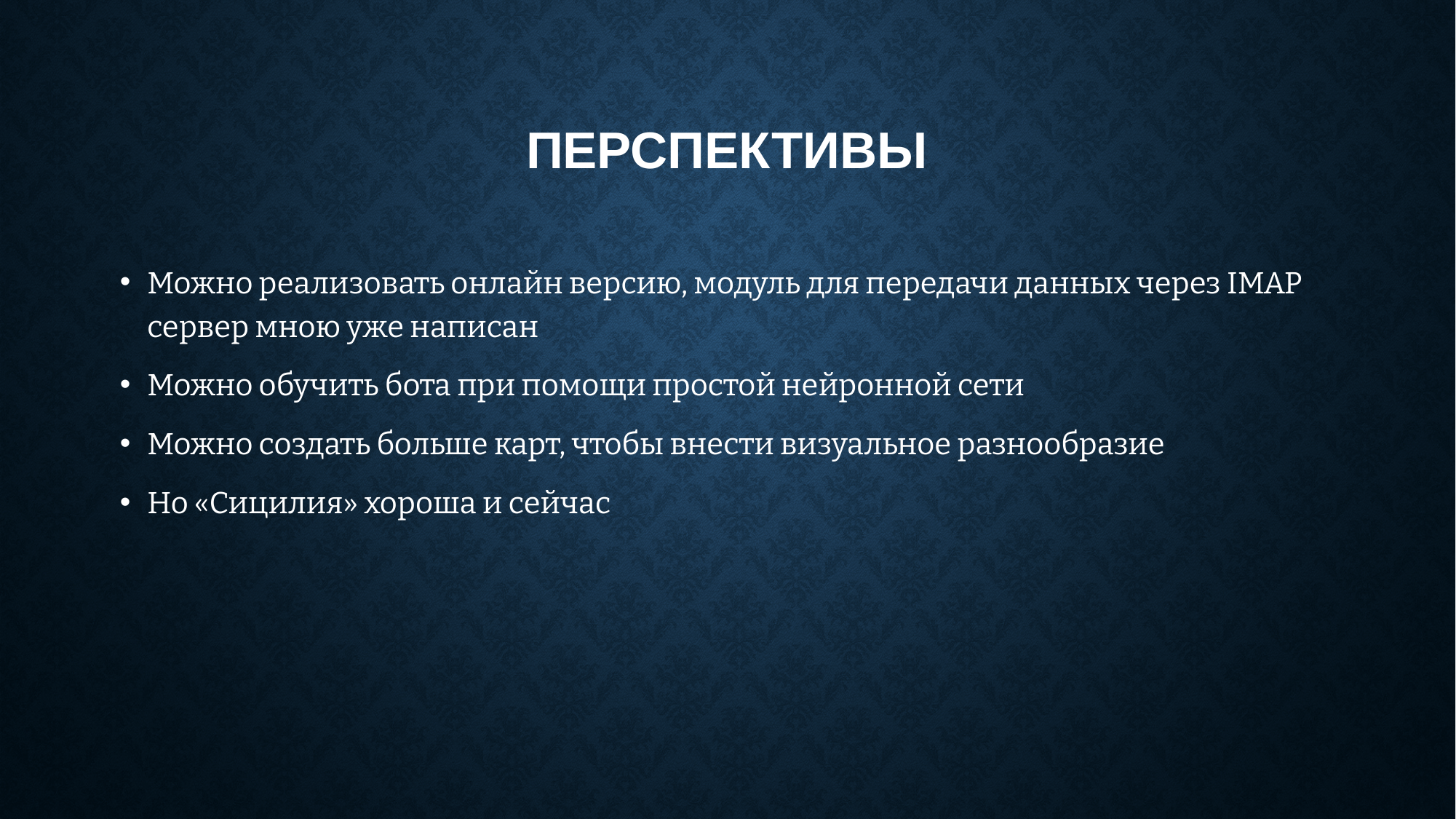

# перспективы
Можно реализовать онлайн версию, модуль для передачи данных через IMAP сервер мною уже написан
Можно обучить бота при помощи простой нейронной сети
Можно создать больше карт, чтобы внести визуальное разнообразие
Но «Сицилия» хороша и сейчас